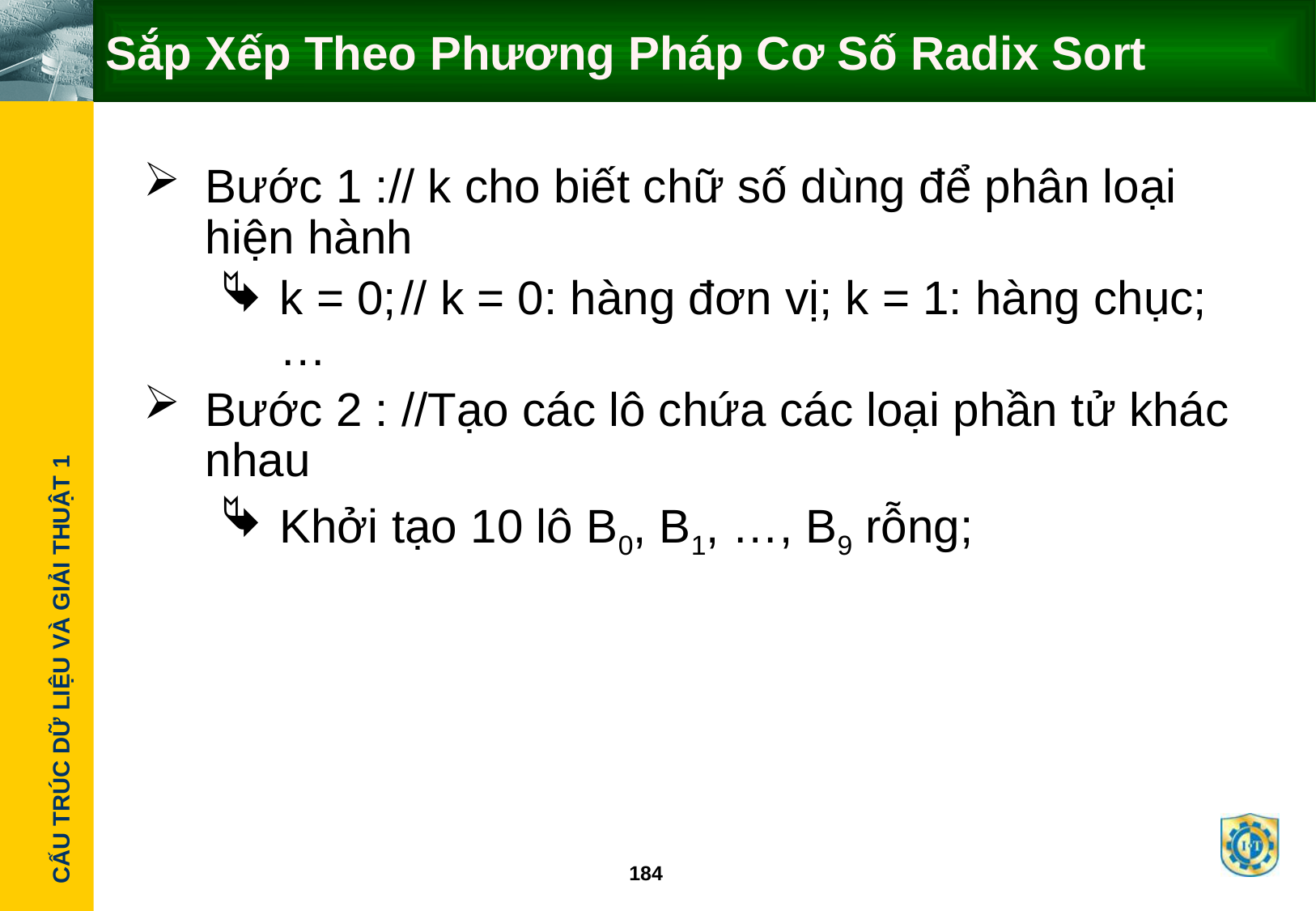

# Sắp Xếp Theo Phương Pháp Cơ Số Radix Sort
Bước 1 :// k cho biết chữ số dùng để phân loại hiện hành
k = 0;	// k = 0: hàng đơn vị; k = 1: hàng chục; …
Bước 2 : //Tạo các lô chứa các loại phần tử khác nhau
Khởi tạo 10 lô B0, B1, …, B9 rỗng;